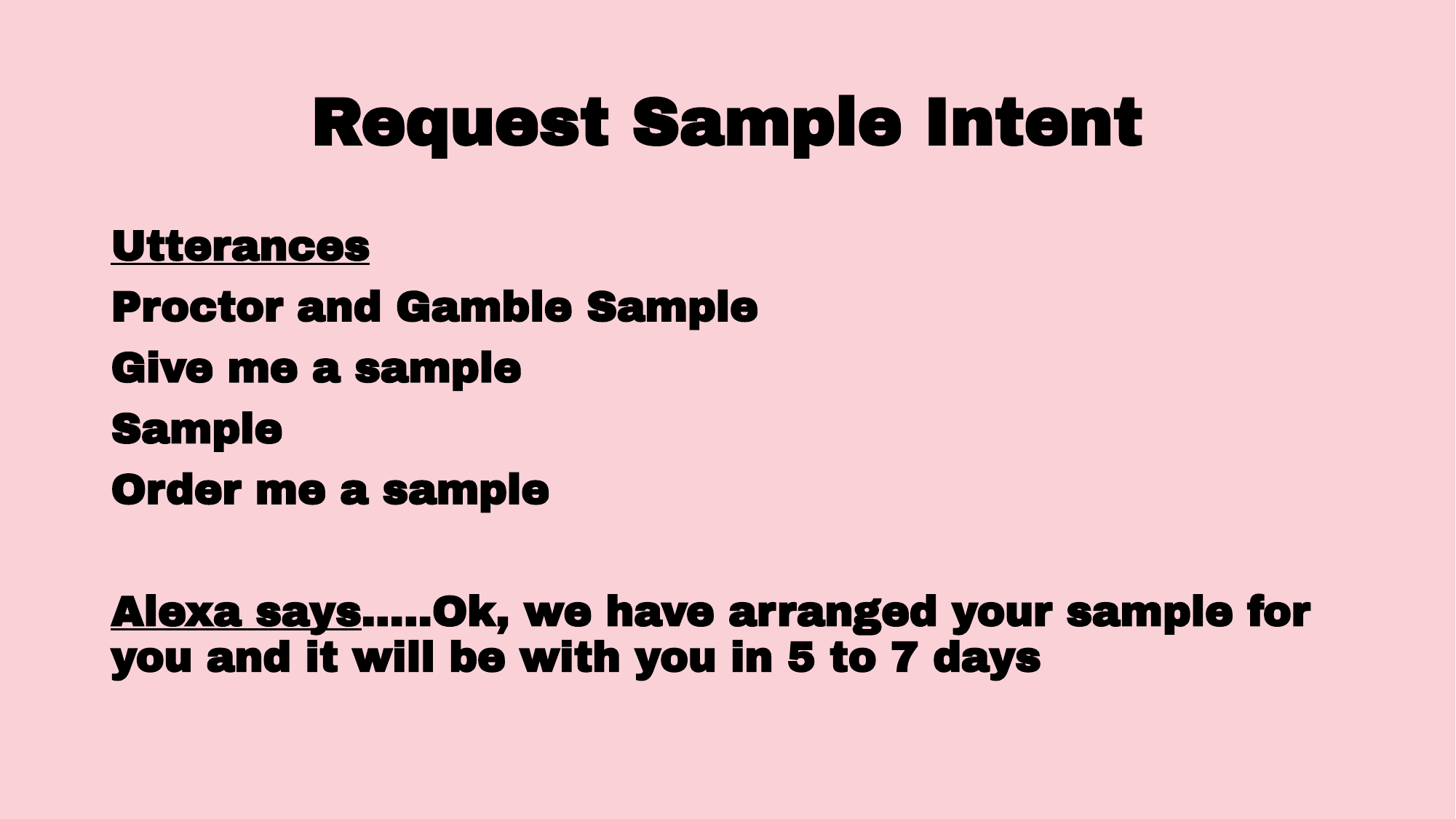

# Request Sample Intent
Utterances
Proctor and Gamble Sample
Give me a sample
Sample
Order me a sample

Alexa says…..Ok, we have arranged your sample for you and it will be with you in 5 to 7 days